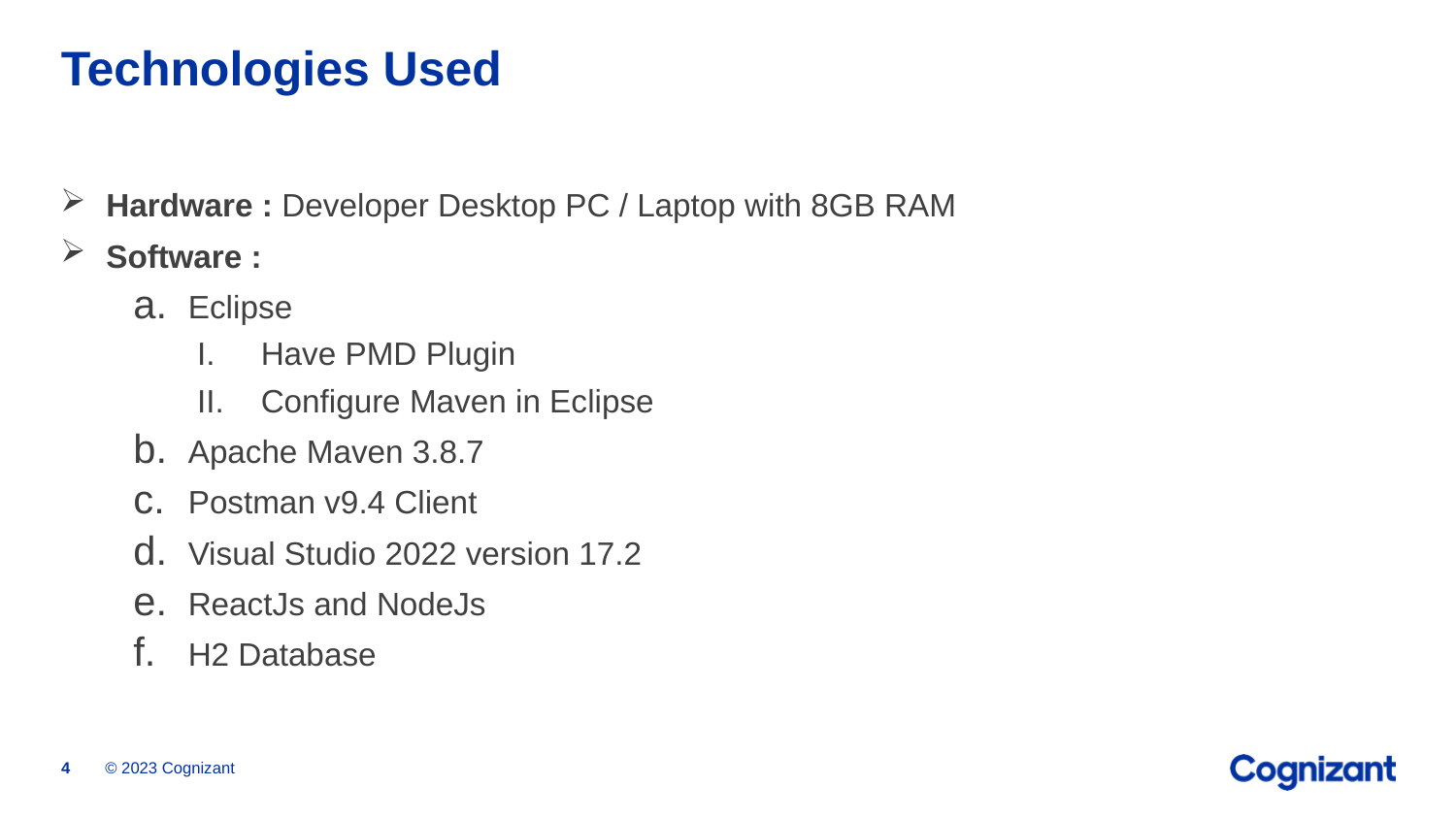

# Technologies Used
Hardware : Developer Desktop PC / Laptop with 8GB RAM
Software :
Eclipse
Have PMD Plugin
Configure Maven in Eclipse
Apache Maven 3.8.7
Postman v9.4 Client
Visual Studio 2022 version 17.2
ReactJs and NodeJs
H2 Database
© 2023 Cognizant
4